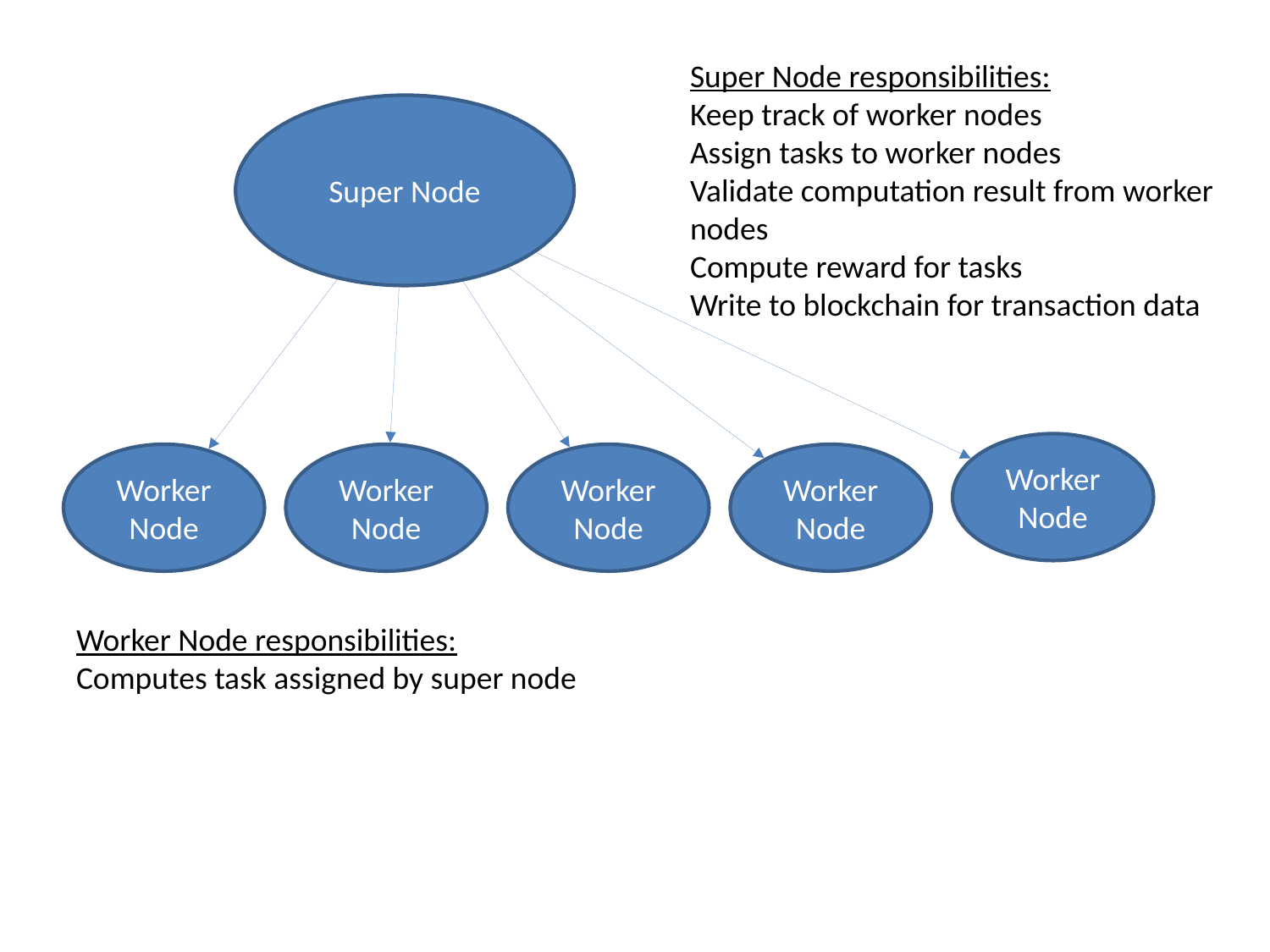

Super Node responsibilities:
Keep track of worker nodes
Assign tasks to worker nodes
Validate computation result from worker nodes
Compute reward for tasks
Write to blockchain for transaction data

Super Node

Worker Node

Worker Node

Worker Node

Worker Node

Worker Node
Worker Node responsibilities:
Computes task assigned by super node